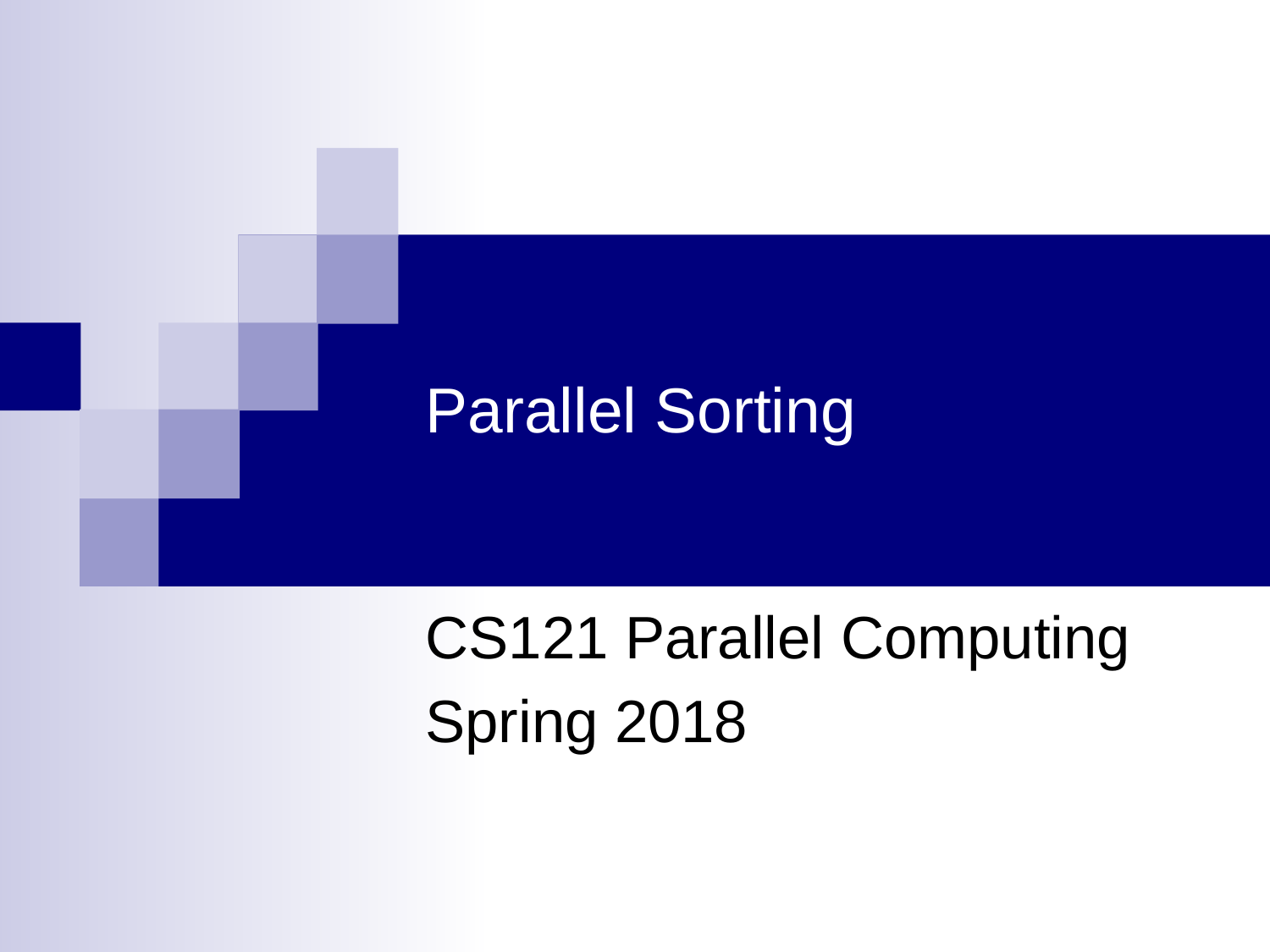

# Parallel Sorting
CS121 Parallel Computing
Spring 2018